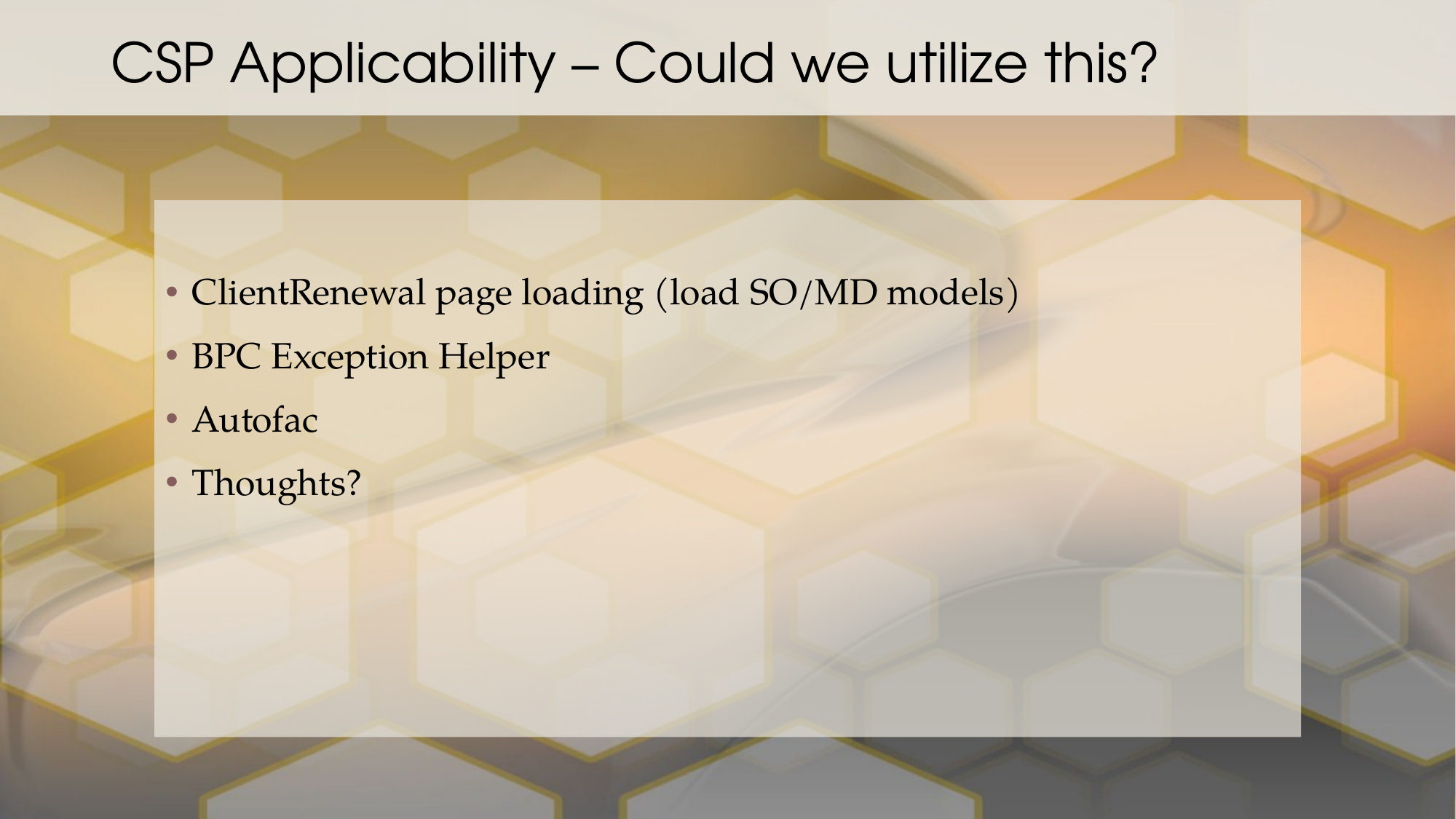

# CSP Applicability – Could we utilize this?

ClientRenewal page loading (load SO/MD models)
BPC Exception Helper
Autofac
Thoughts?